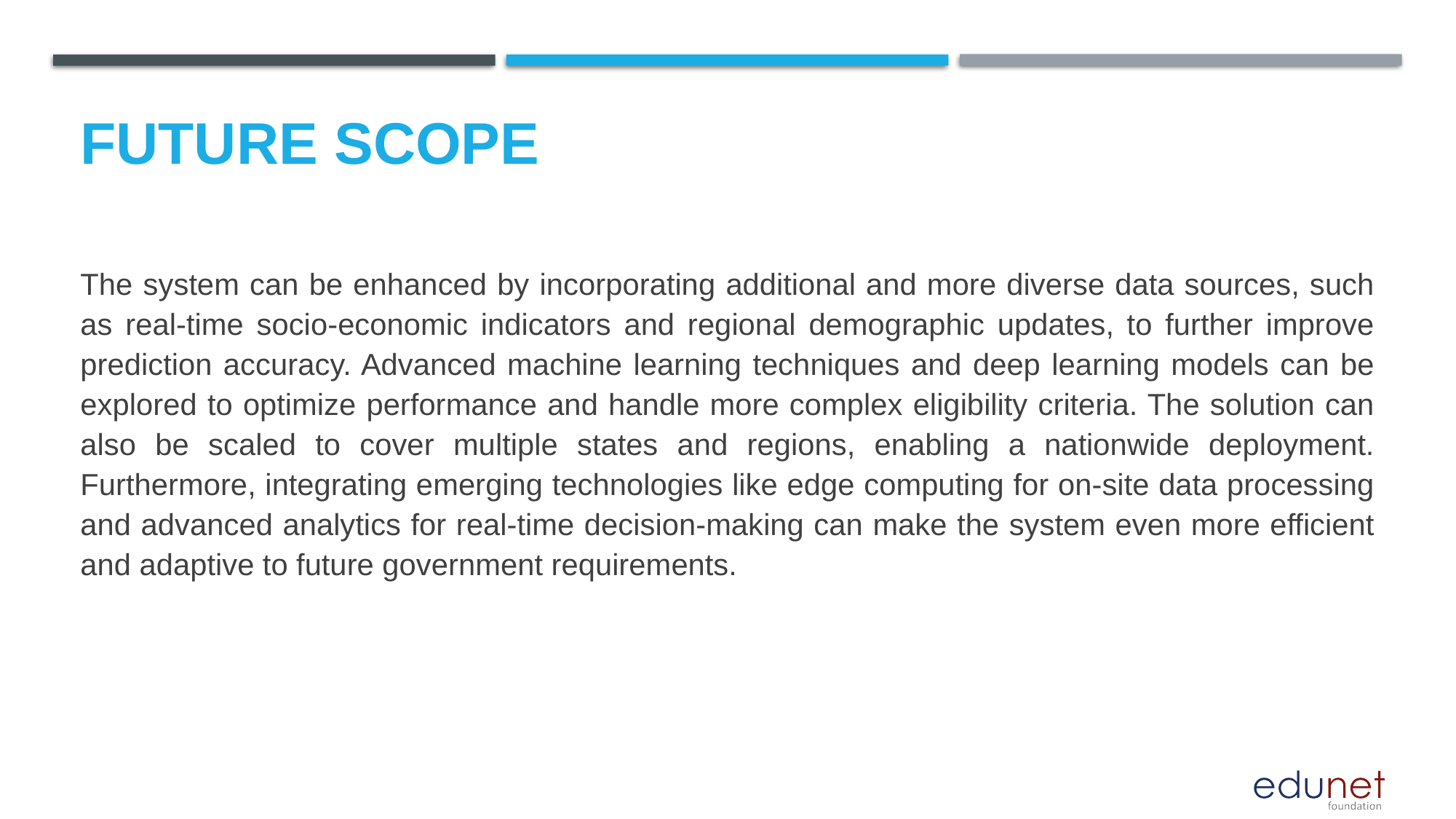

Future scope
The system can be enhanced by incorporating additional and more diverse data sources, such as real-time socio-economic indicators and regional demographic updates, to further improve prediction accuracy. Advanced machine learning techniques and deep learning models can be explored to optimize performance and handle more complex eligibility criteria. The solution can also be scaled to cover multiple states and regions, enabling a nationwide deployment. Furthermore, integrating emerging technologies like edge computing for on-site data processing and advanced analytics for real-time decision-making can make the system even more efficient and adaptive to future government requirements.